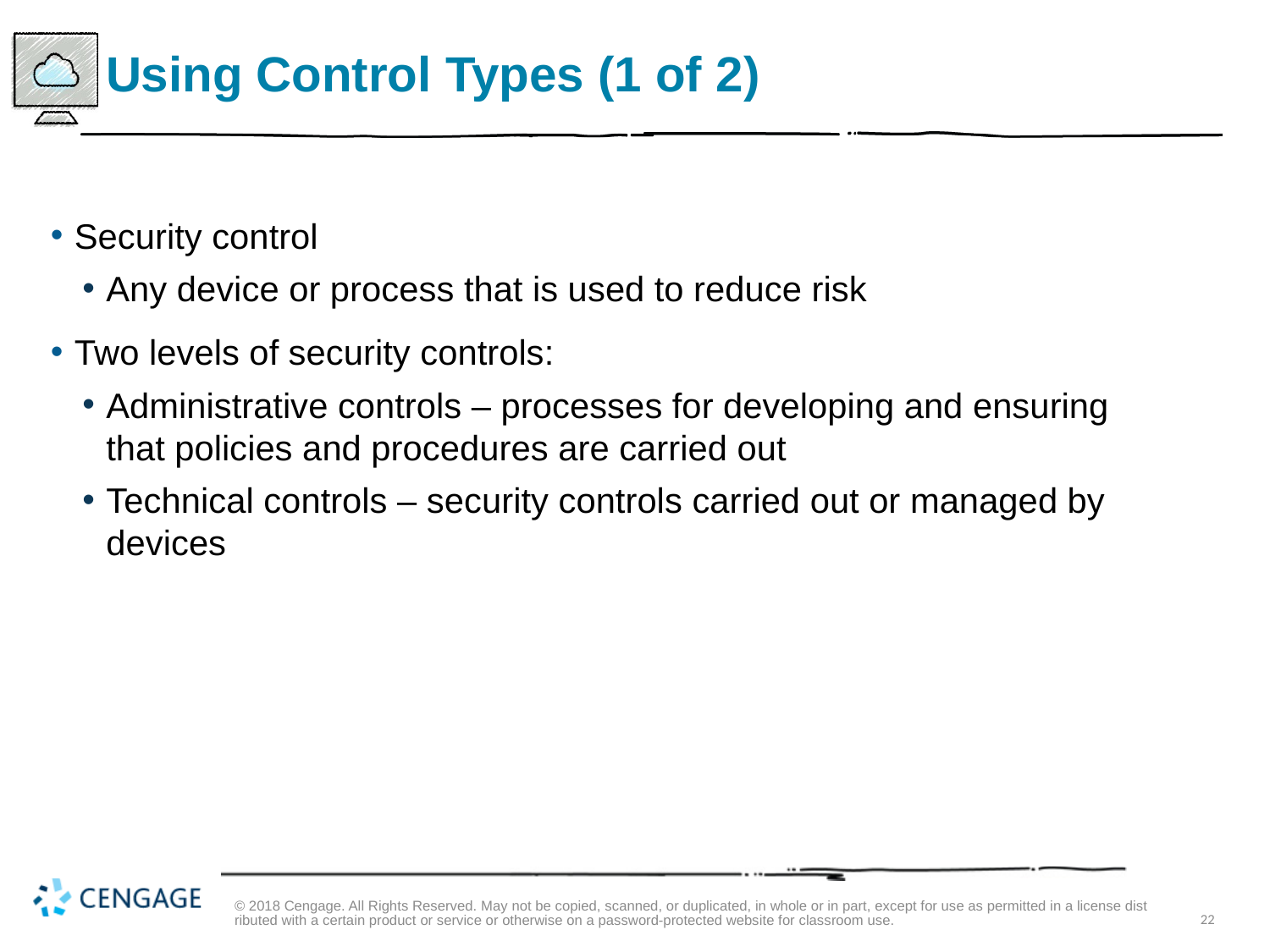

# Using Control Types (1 of 2)
Security control
Any device or process that is used to reduce risk
Two levels of security controls:
Administrative controls – processes for developing and ensuring that policies and procedures are carried out
Technical controls – security controls carried out or managed by devices
© 2018 Cengage. All Rights Reserved. May not be copied, scanned, or duplicated, in whole or in part, except for use as permitted in a license distributed with a certain product or service or otherwise on a password-protected website for classroom use.